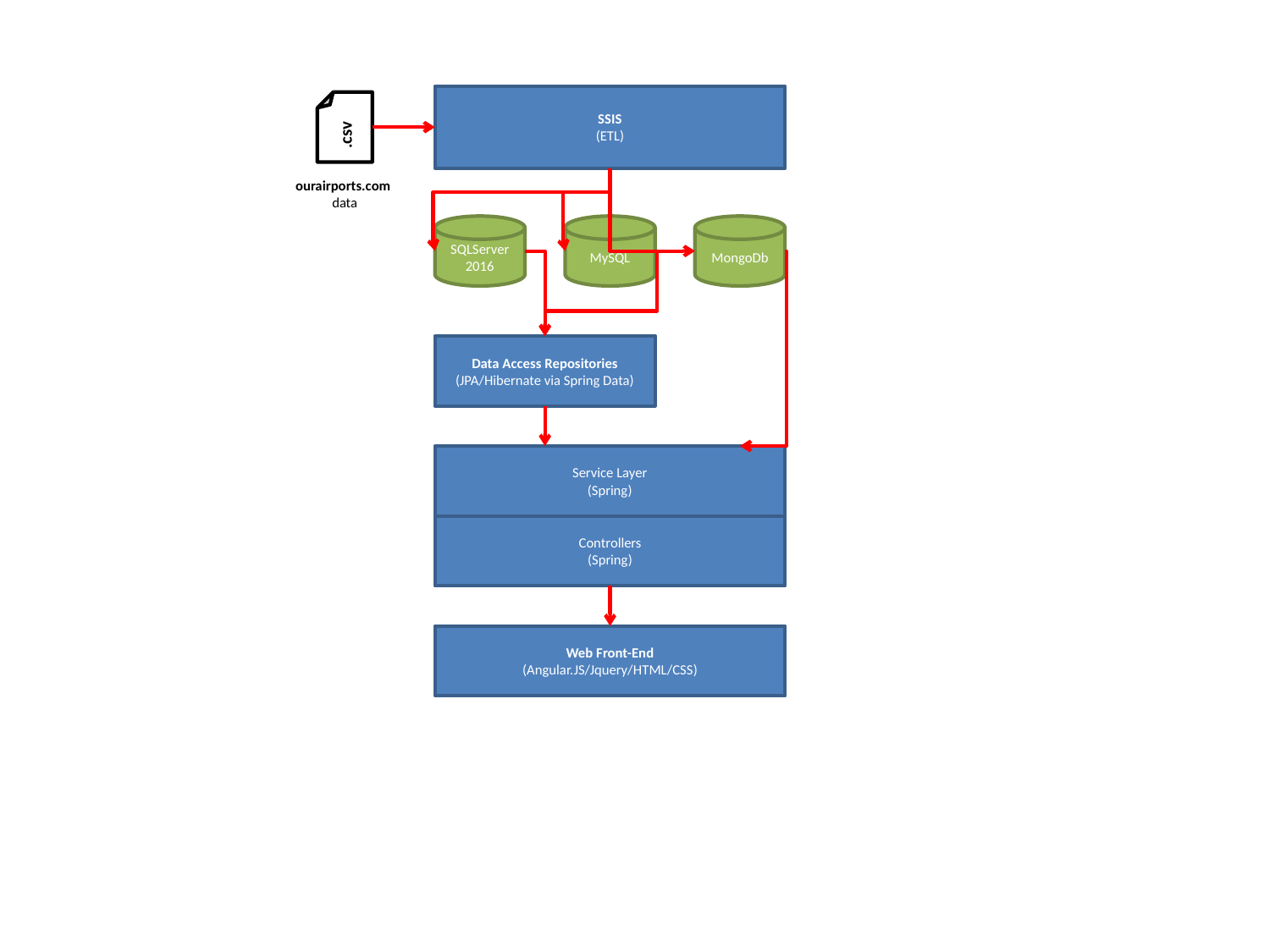

SSIS
(ETL)
.csv
ourairports.com  data
MySQL
SQLServer 2016
MongoDb
Data Access Repositories
(JPA/Hibernate via Spring Data)
Service Layer
(Spring)
Controllers
(Spring)
Web Front-End
(Angular.JS/Jquery/HTML/CSS)